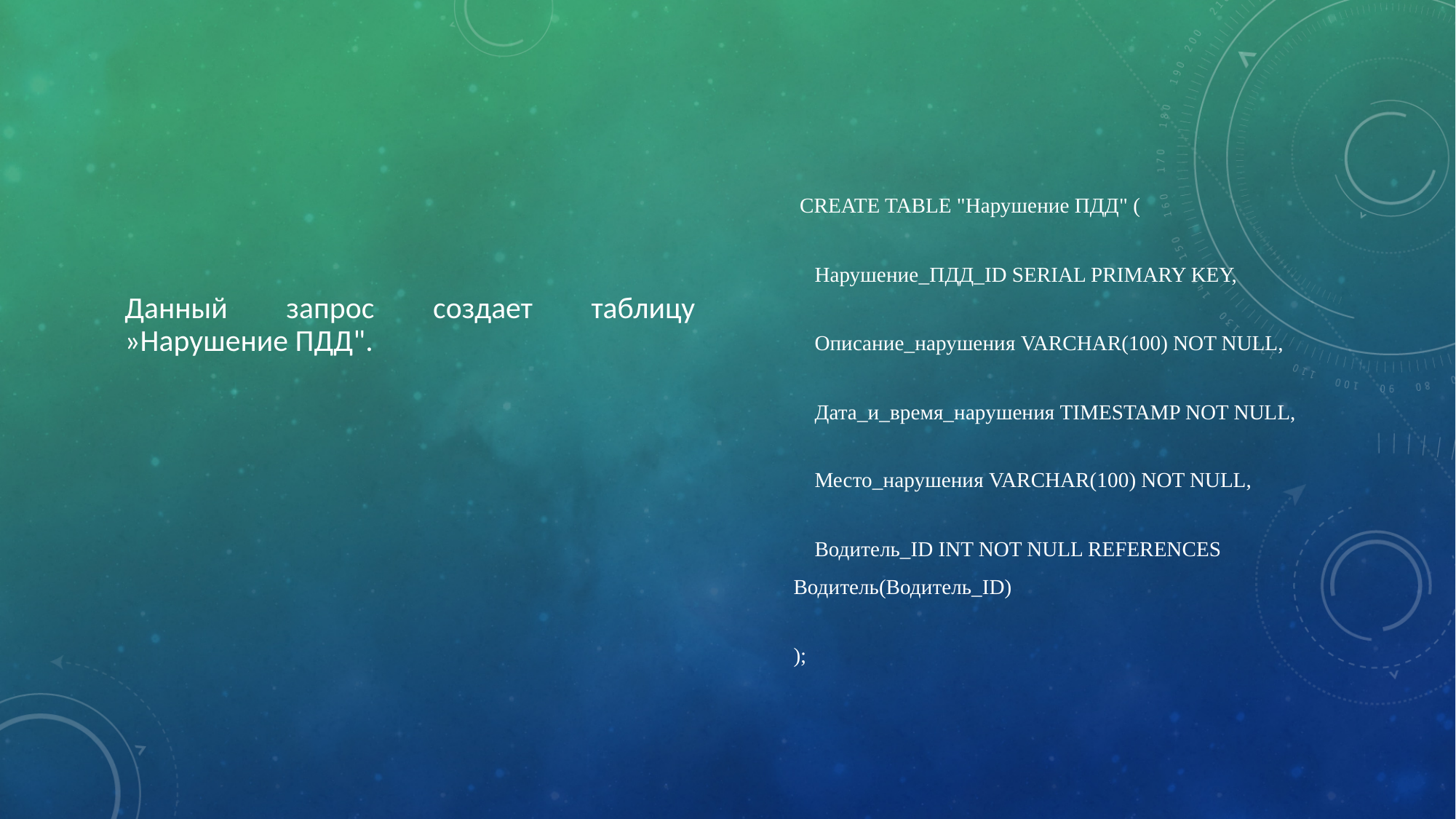

CREATE TABLE "Нарушение ПДД" (
    Нарушение_ПДД_ID SERIAL PRIMARY KEY,
    Описание_нарушения VARCHAR(100) NOT NULL,
    Дата_и_время_нарушения TIMESTAMP NOT NULL,
    Место_нарушения VARCHAR(100) NOT NULL,
    Водитель_ID INT NOT NULL REFERENCES Водитель(Водитель_ID)
);
Данный запрос создает таблицу »Нарушение ПДД".